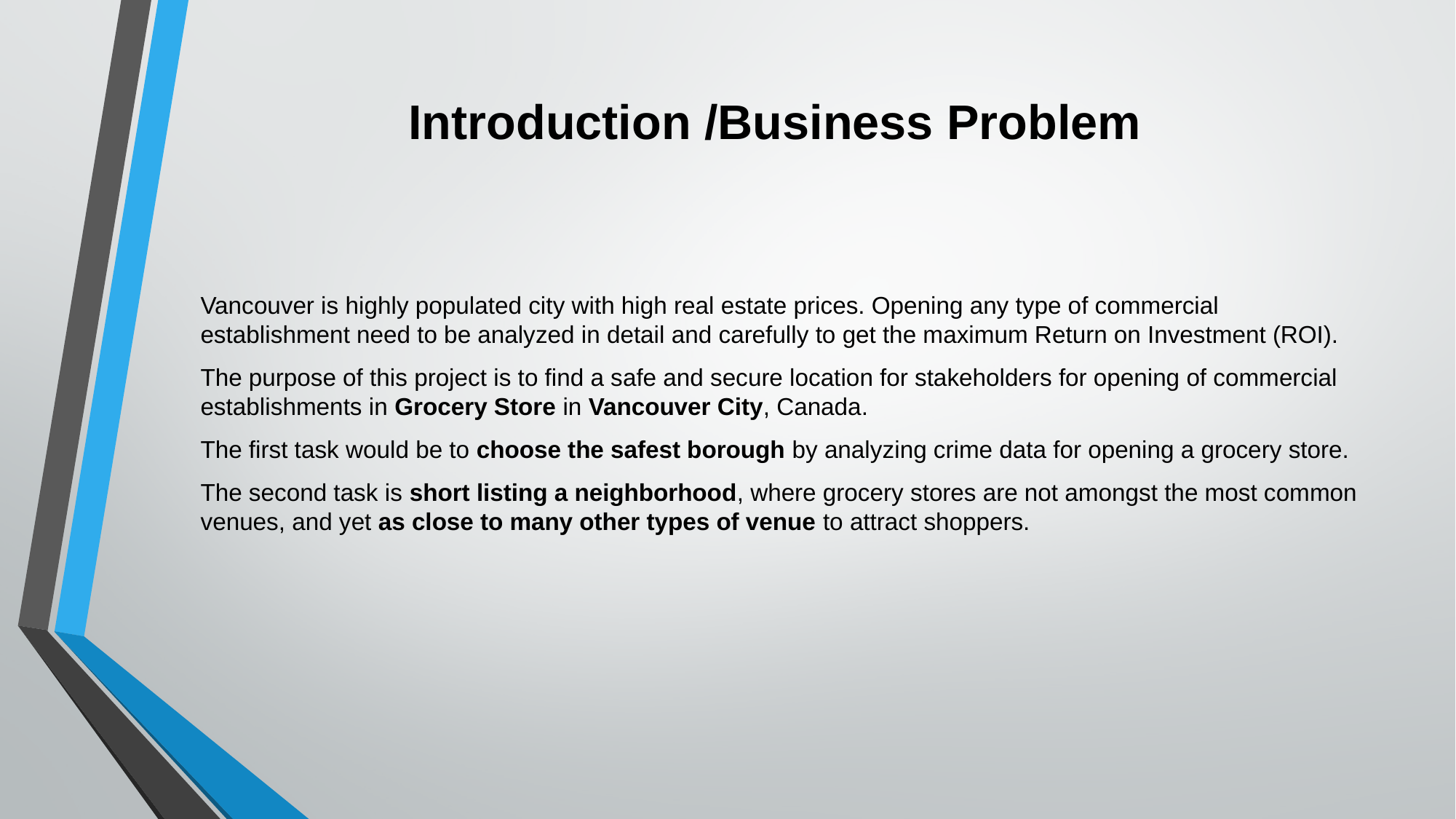

# Introduction /Business Problem
Vancouver is highly populated city with high real estate prices. Opening any type of commercial establishment need to be analyzed in detail and carefully to get the maximum Return on Investment (ROI).
The purpose of this project is to find a safe and secure location for stakeholders for opening of commercial establishments in Grocery Store in Vancouver City, Canada.
The first task would be to choose the safest borough by analyzing crime data for opening a grocery store.
The second task is short listing a neighborhood, where grocery stores are not amongst the most common venues, and yet as close to many other types of venue to attract shoppers.